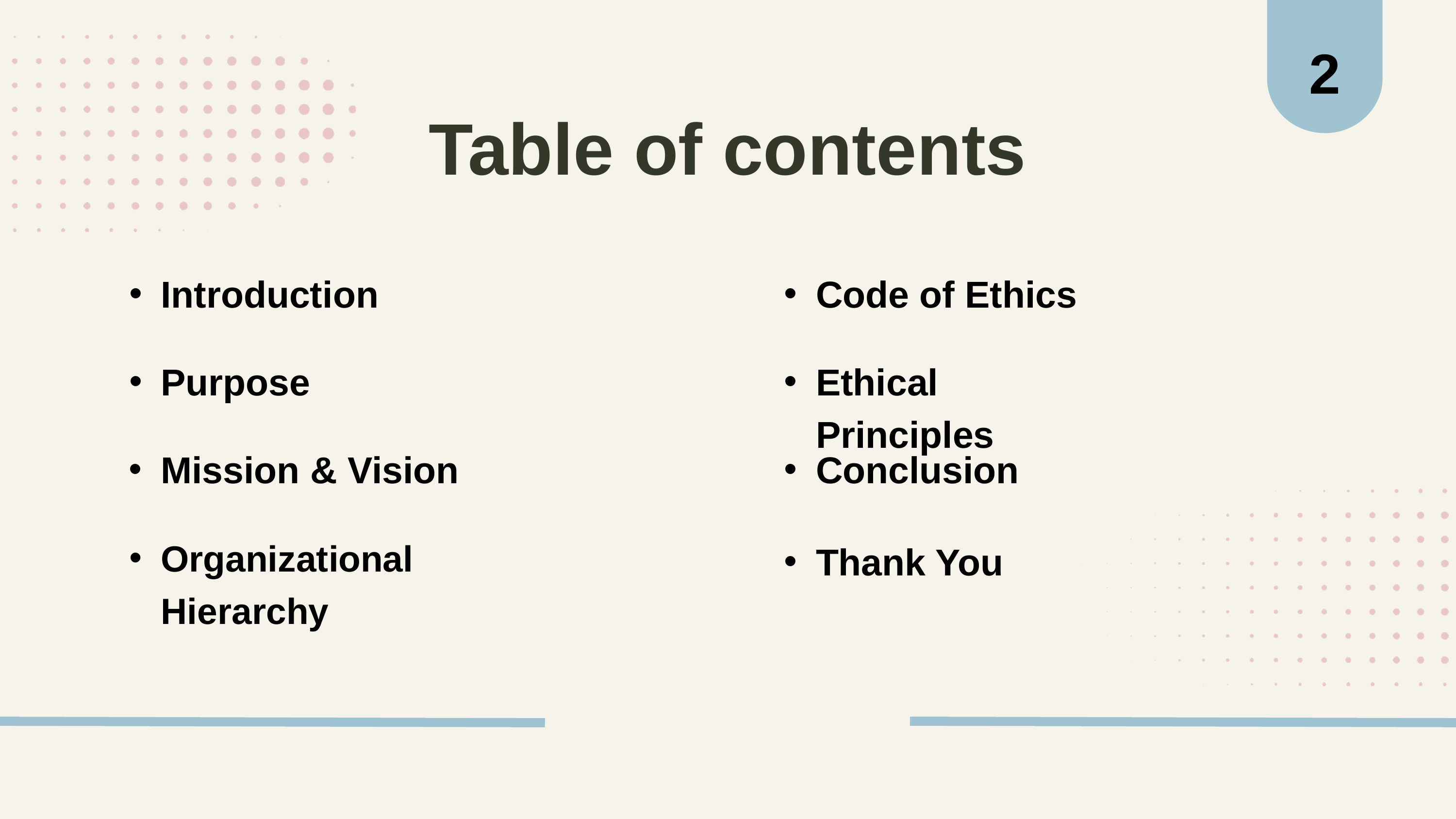

2

Table of contents
Introduction
Code of Ethics
Purpose
Ethical Principles
Mission & Vision
Conclusion

Organizational Hierarchy
Thank You